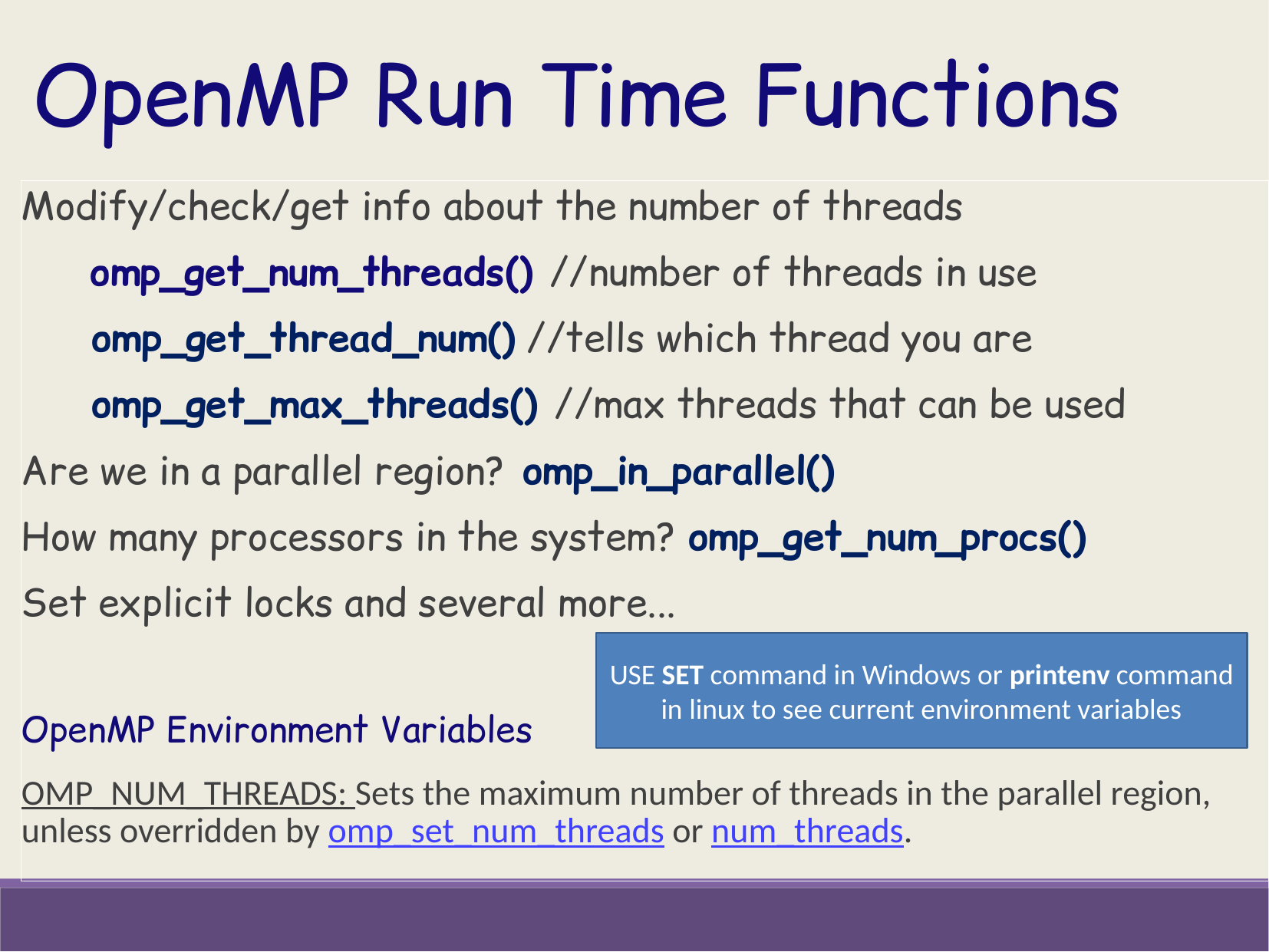

OpenMP Run Time Functions
Modify/check/get info about the number of threads
      omp_get_num_threads() //number of threads in use
     omp_get_thread_num() //tells which thread you are
     omp_get_max_threads() //max threads that can be used
Are we in a parallel region? omp_in_parallel()
How many processors in the system? omp_get_num_procs()
Set explicit locks and several more...

OpenMP Environment Variables
OMP_NUM_THREADS: Sets the maximum number of threads in the parallel region, unless overridden by omp_set_num_threads or num_threads.

USE SET command in Windows or printenv command in linux to see current environment variables